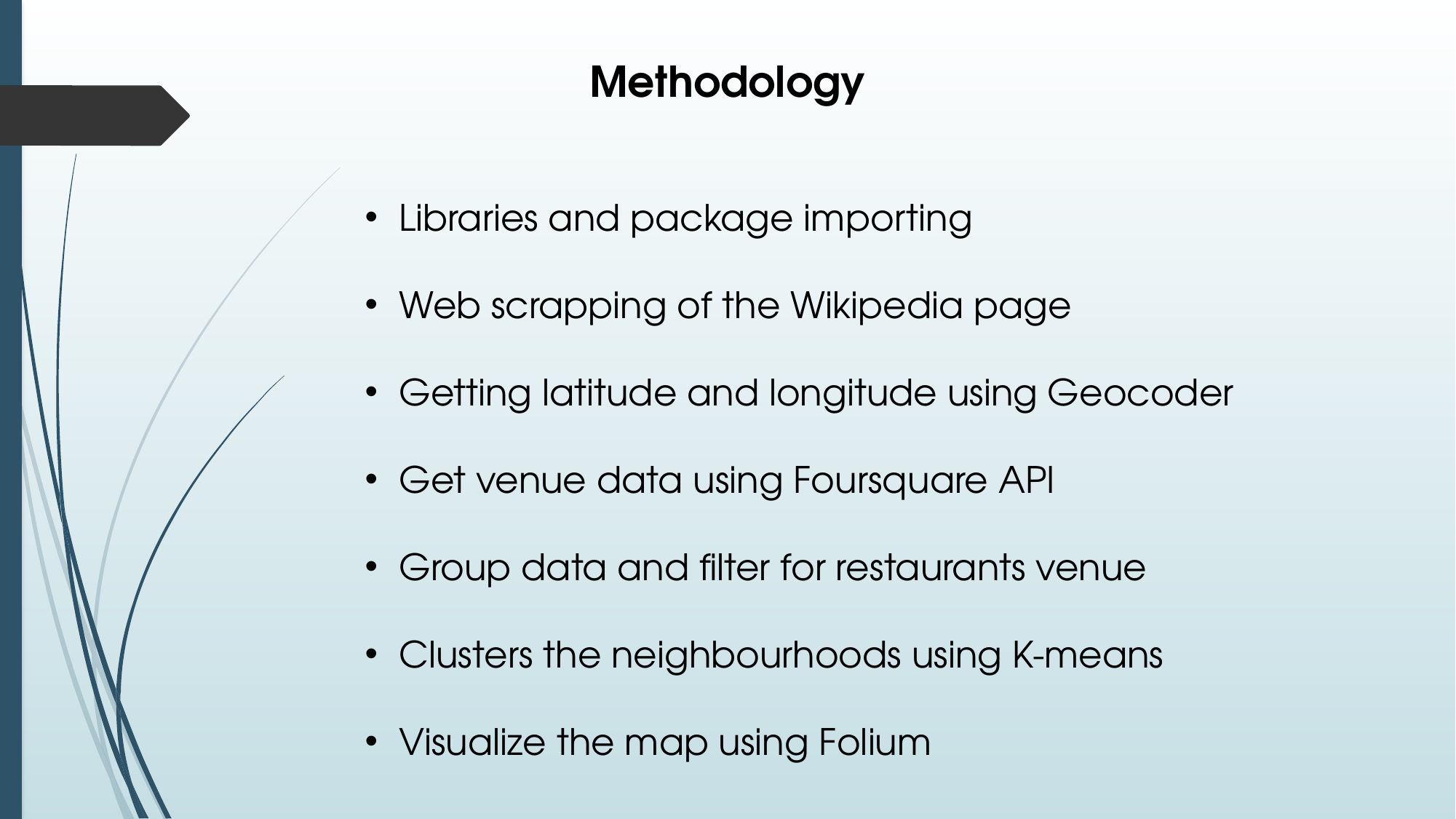

Methodology
Libraries and package importing
Web scrapping of the Wikipedia page
Getting latitude and longitude using Geocoder
Get venue data using Foursquare API
Group data and filter for restaurants venue
Clusters the neighbourhoods using K-means
Visualize the map using Folium